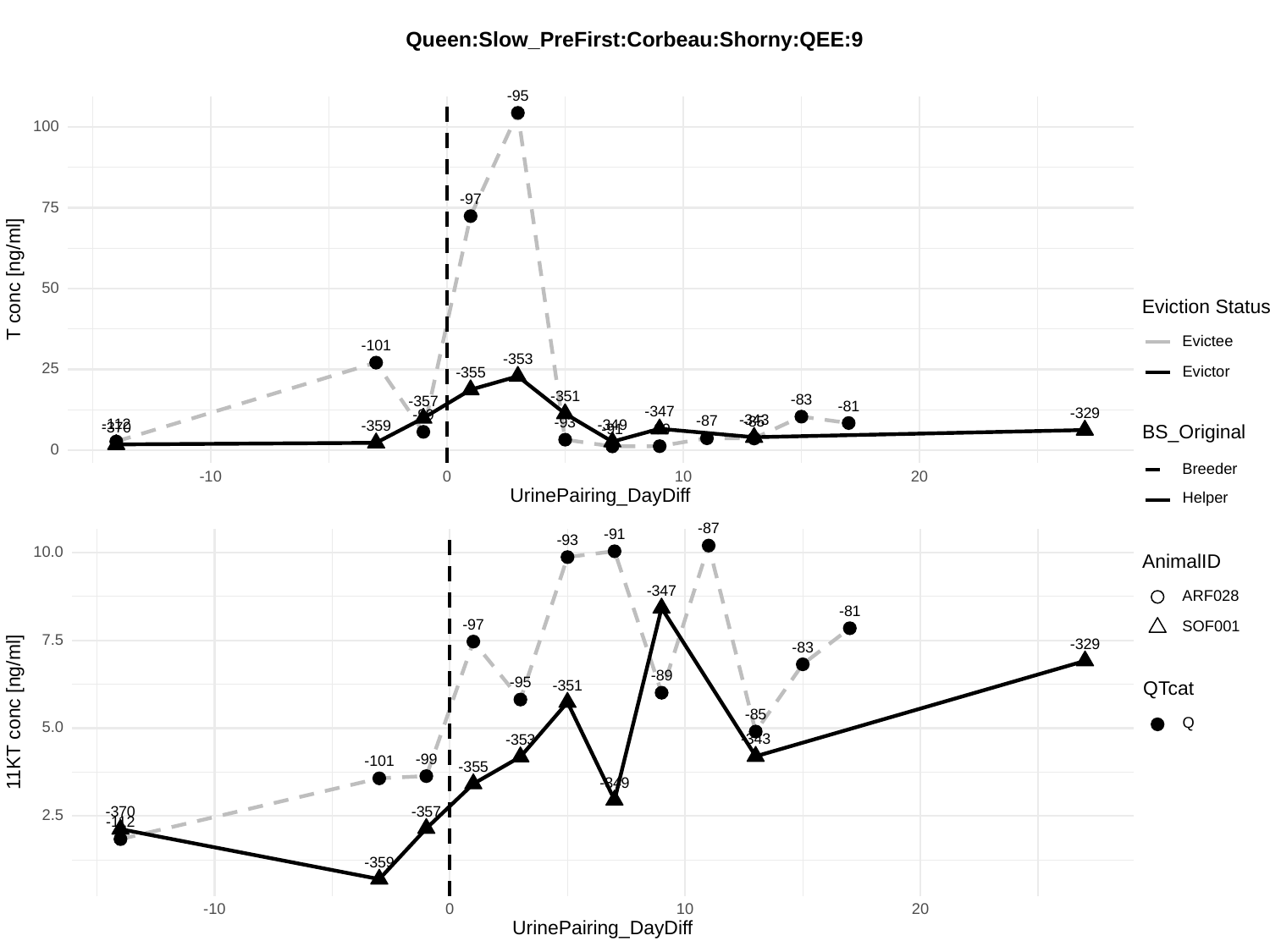

Queen:Slow_PreFirst:Corbeau:Shorny:QEE:9
-95

100

-97
75

T conc [ng/ml]
50

Eviction Status

Evictee
-101

-353

25

Evictor
-355

-351
-83
-357
-81

-347
-329

-99

-343
-87
-85

-93

-112
-349

-359
-370
BS_Original
-89
-91

0

Breeder

-10
0
10
20
UrinePairing_DayDiff
Helper

-87

-91
-93

10.0

AnimalID
-347

ARF028

-81

-97
SOF001

7.5

-329

-83

-89
-95
-351
QTcat

11KT conc [ng/ml]
-85
Q

5.0

-343
-353

-99
-101
-355

-349

-357
-370
2.5

-112

-359

-10
0
10
20
UrinePairing_DayDiff